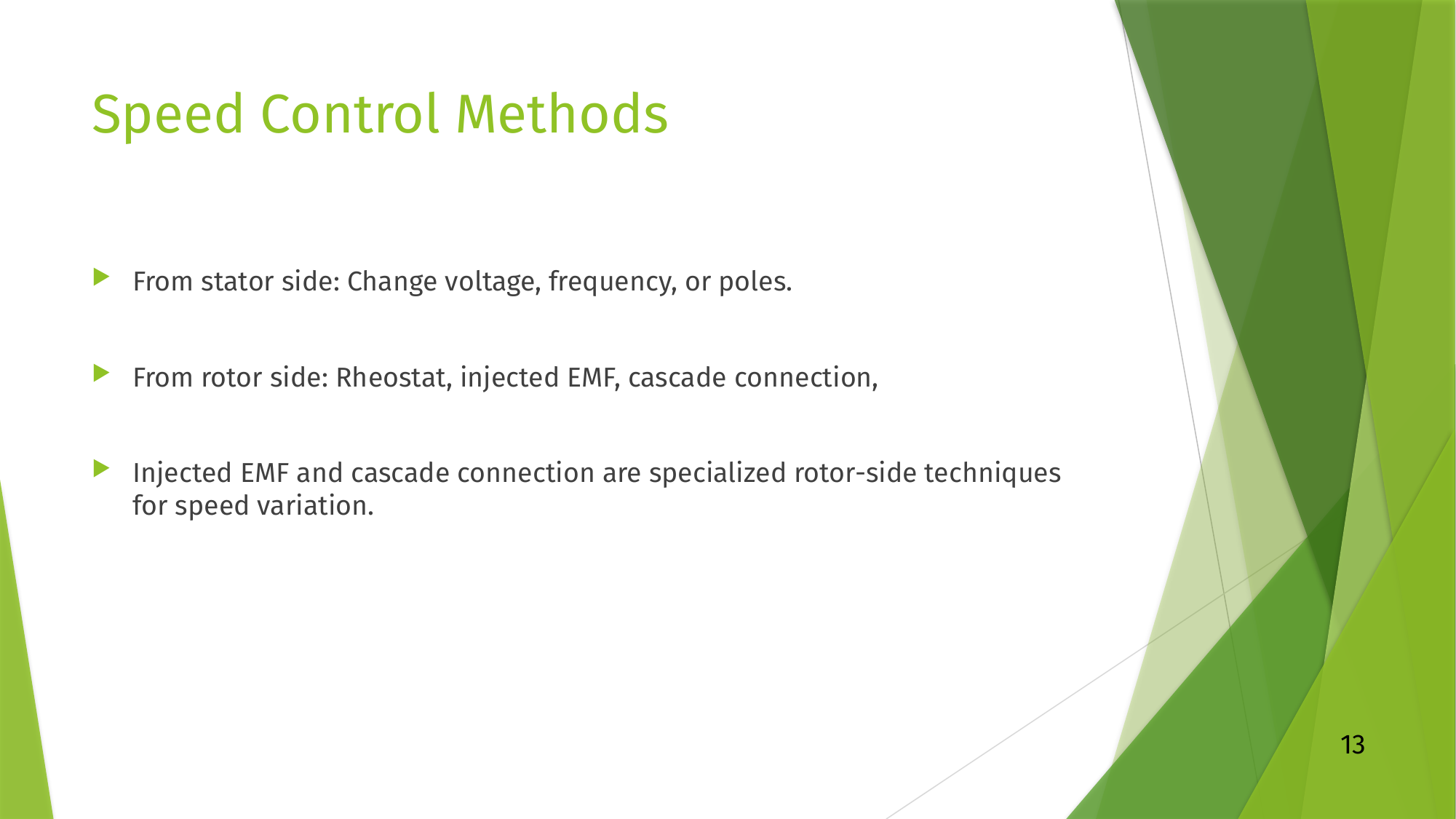

# Speed Control Methods
From stator side: Change voltage, frequency, or poles.

From rotor side: Rheostat, injected EMF, cascade connection,

Injected EMF and cascade connection are specialized rotor-side techniques for speed variation.

13